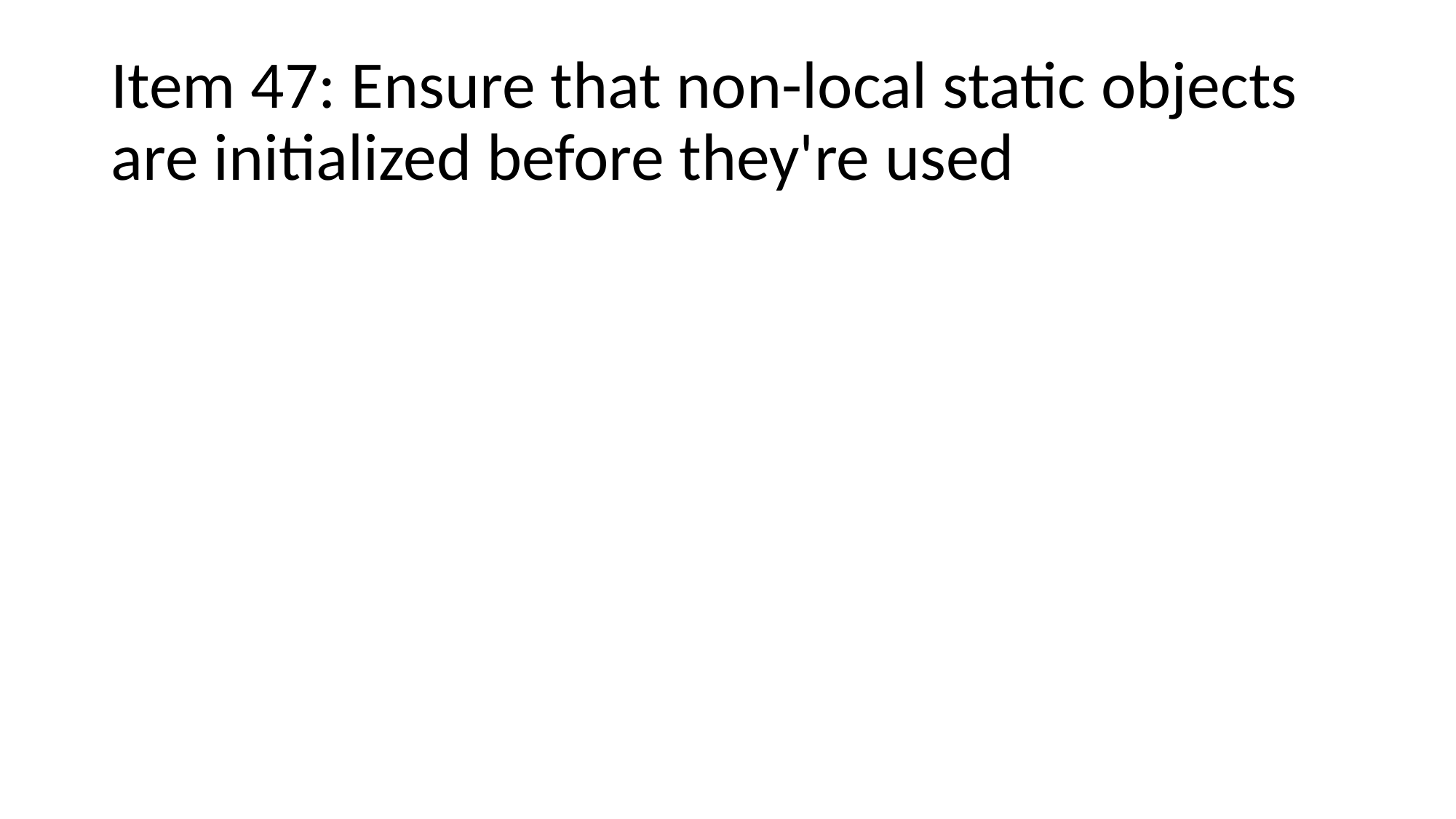

# Item 47: Ensure that non-local static objects are initialized before they're used